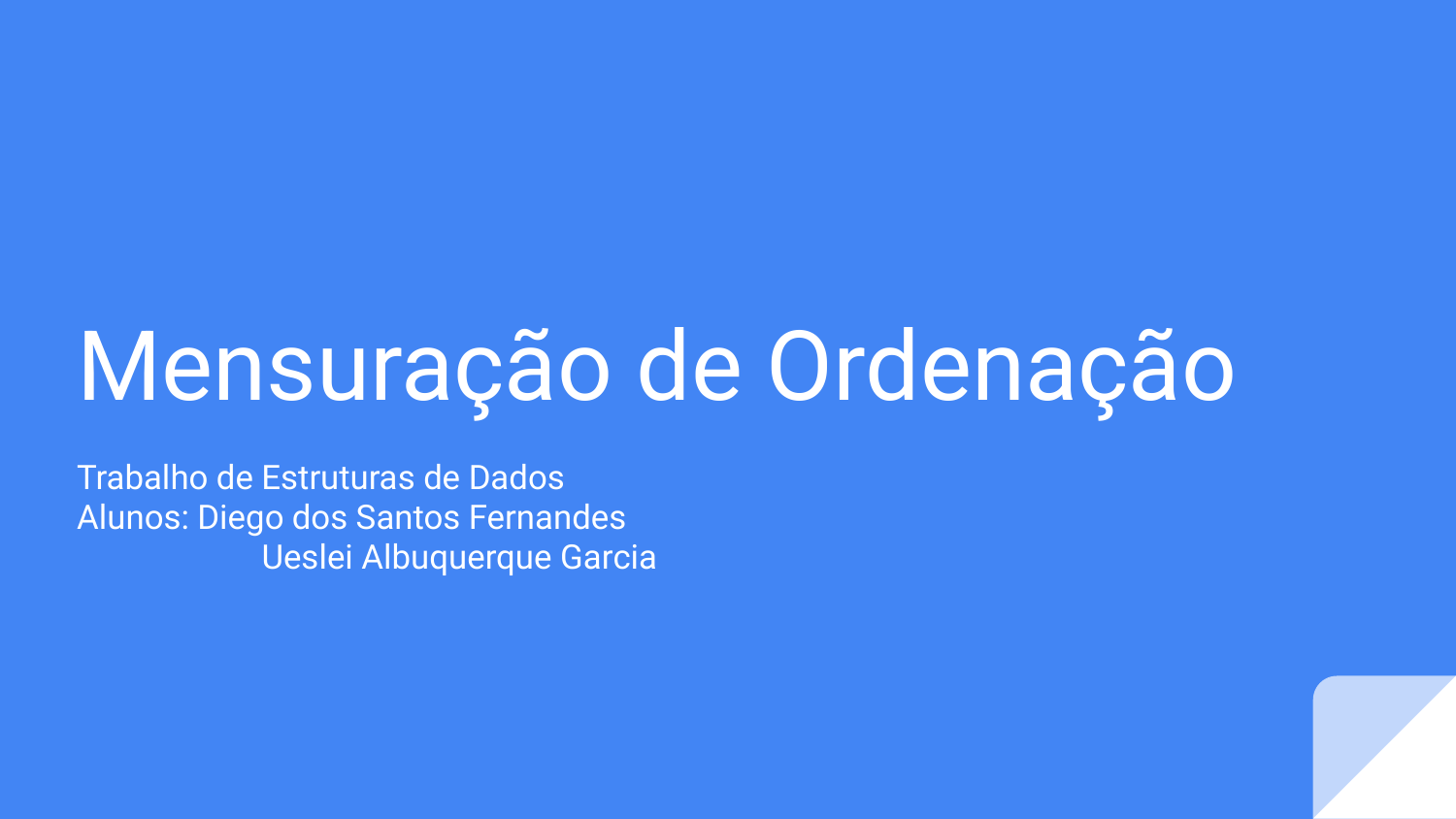

# Mensuração de Ordenação
Trabalho de Estruturas de Dados
Alunos: Diego dos Santos Fernandes
	      Ueslei Albuquerque Garcia